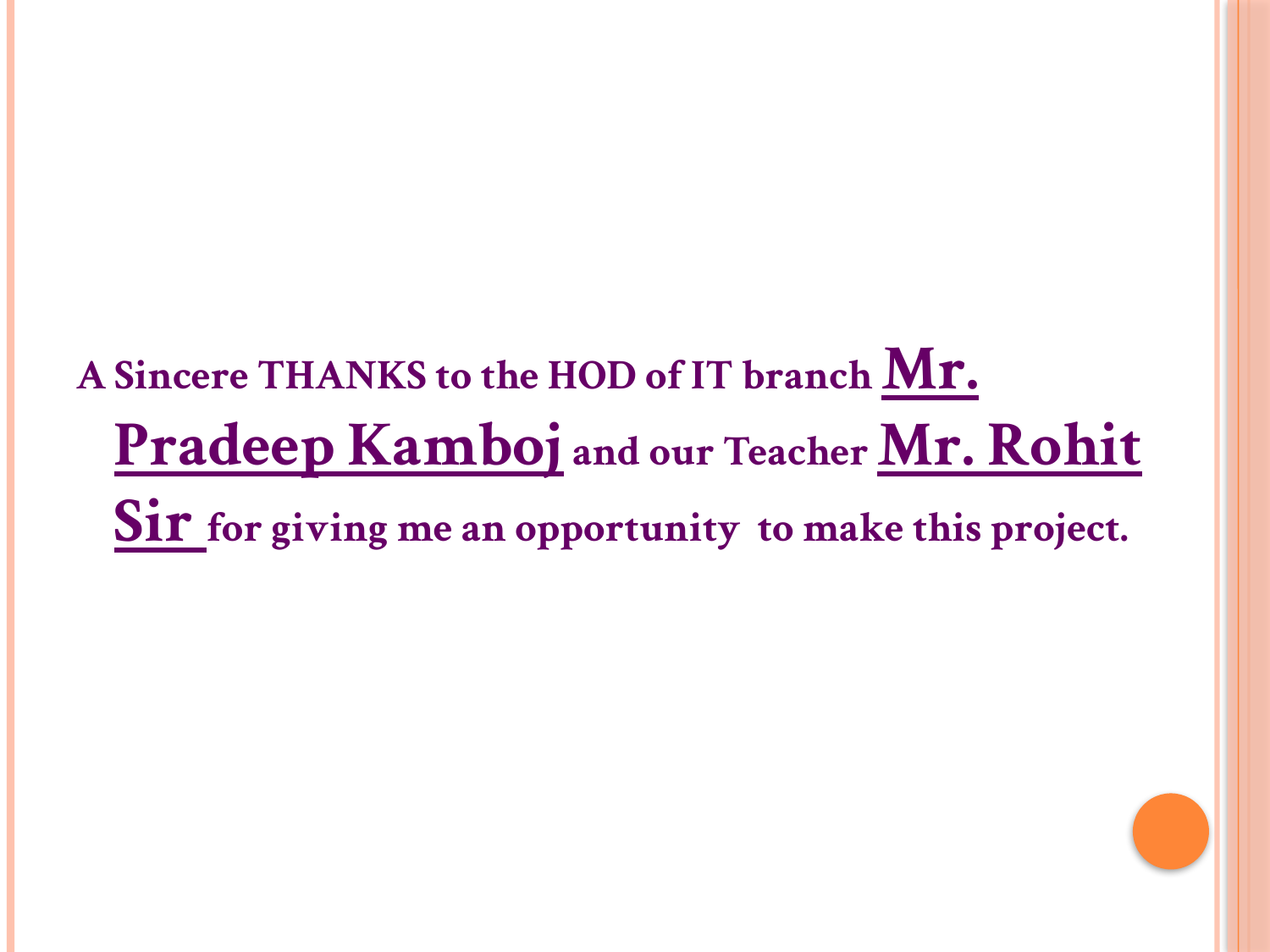

A Sincere THANKS to the HOD of IT branch Mr. Pradeep Kamboj and our Teacher Mr. Rohit Sir for giving me an opportunity  to make this project.